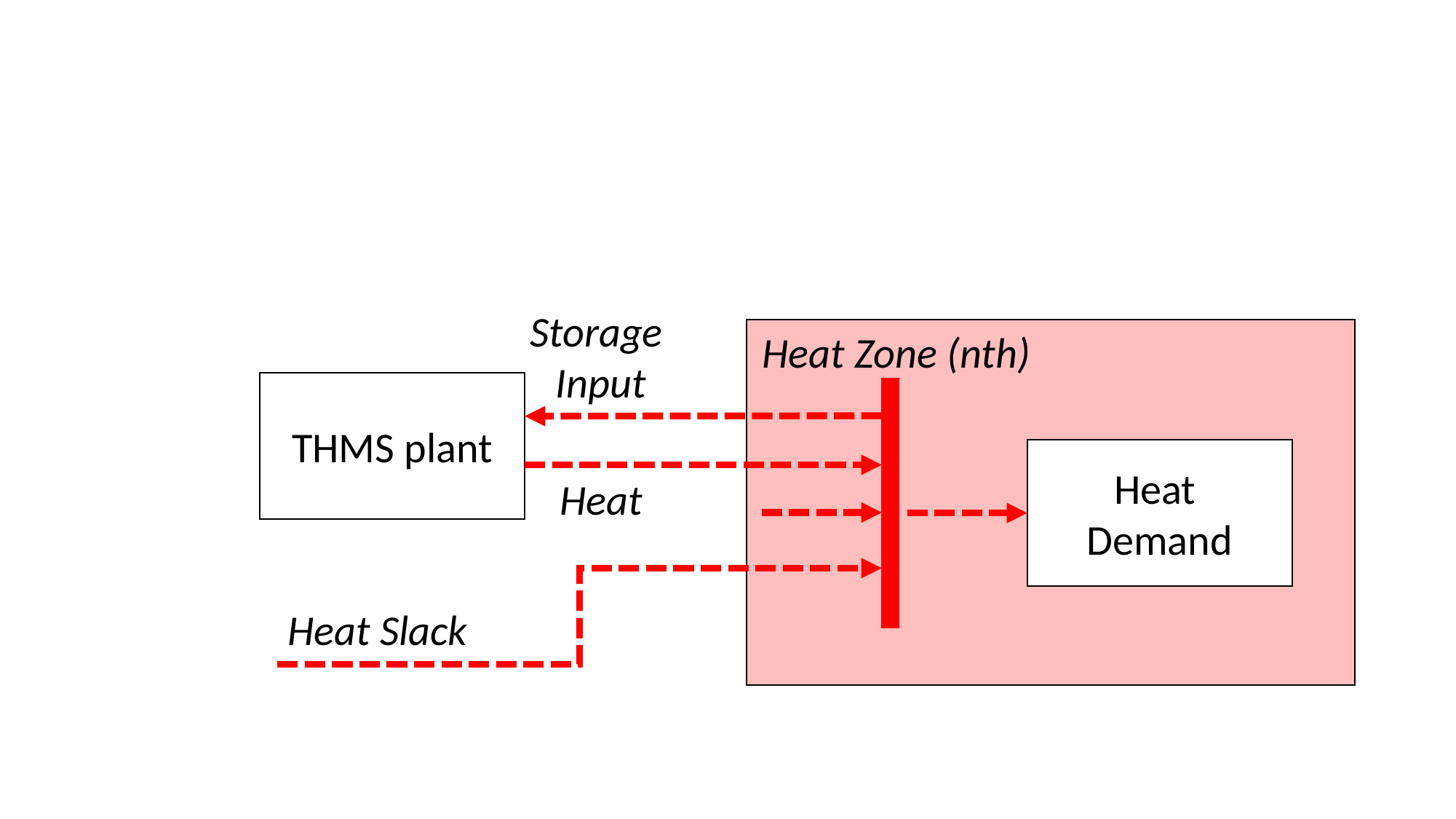

Storage
Input

Heat Zone (nth)
THMS plant

Heat
Demand
Heat
Heat Slack